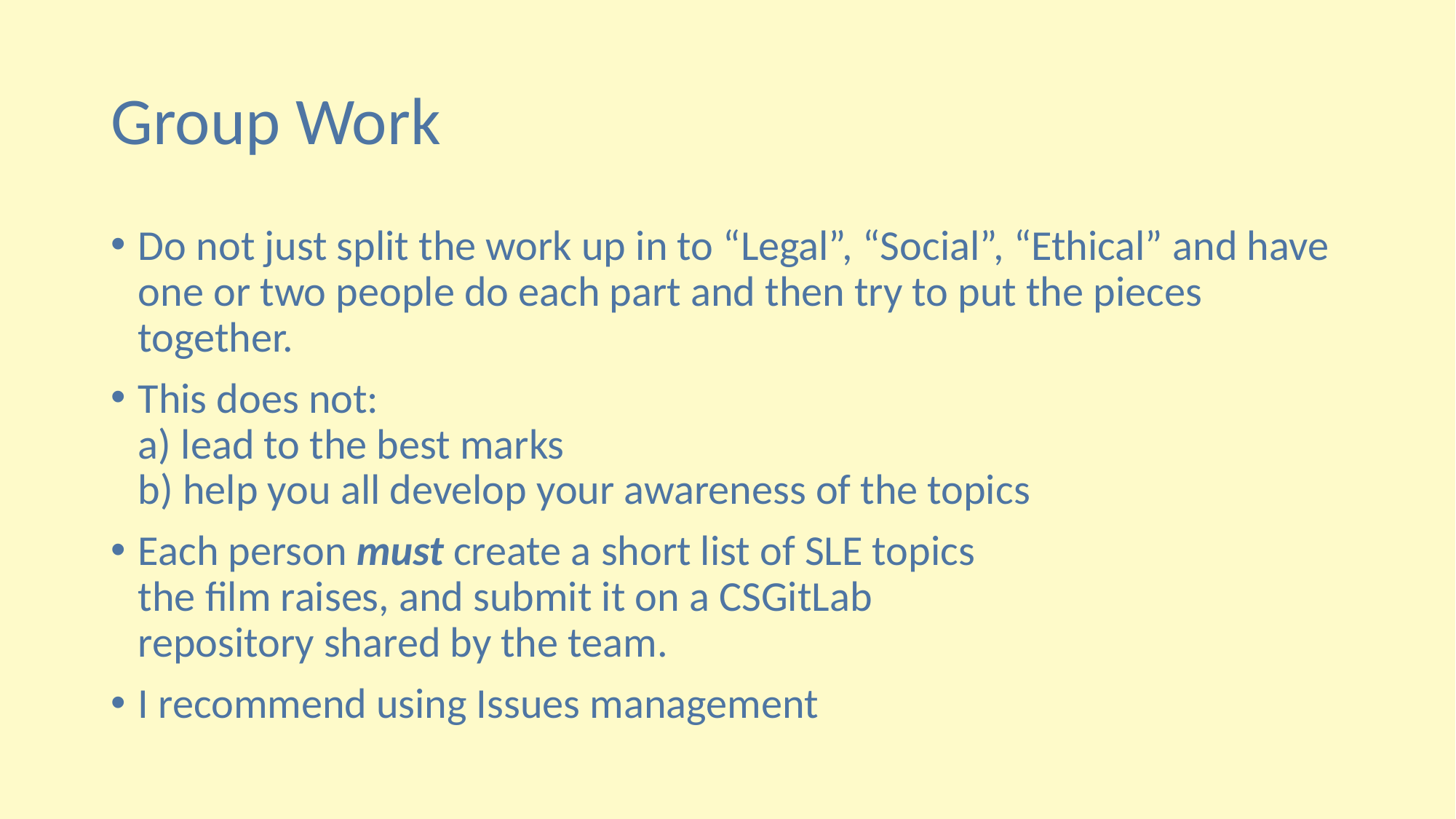

# Group Work
Do not just split the work up in to “Legal”, “Social”, “Ethical” and have one or two people do each part and then try to put the pieces together.
This does not:
a) lead to the best marks
b) help you all develop your awareness of the topics
Each person must create a short list of SLE topics
the film raises, and submit it on a CSGitLab
repository shared by the team.
I recommend using Issues management